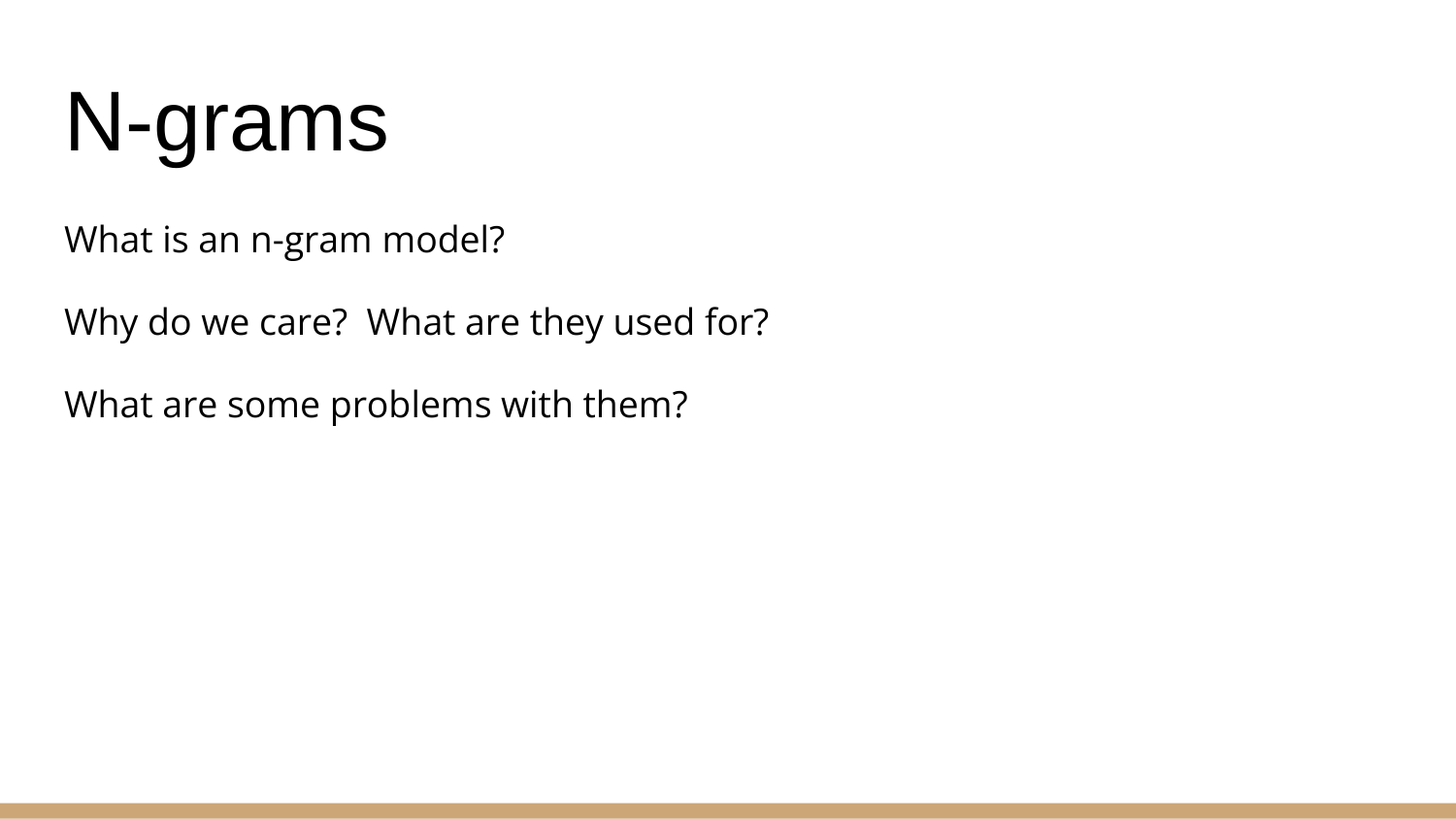

# N-grams
What is an n-gram model?
Why do we care?  What are they used for?
What are some problems with them?